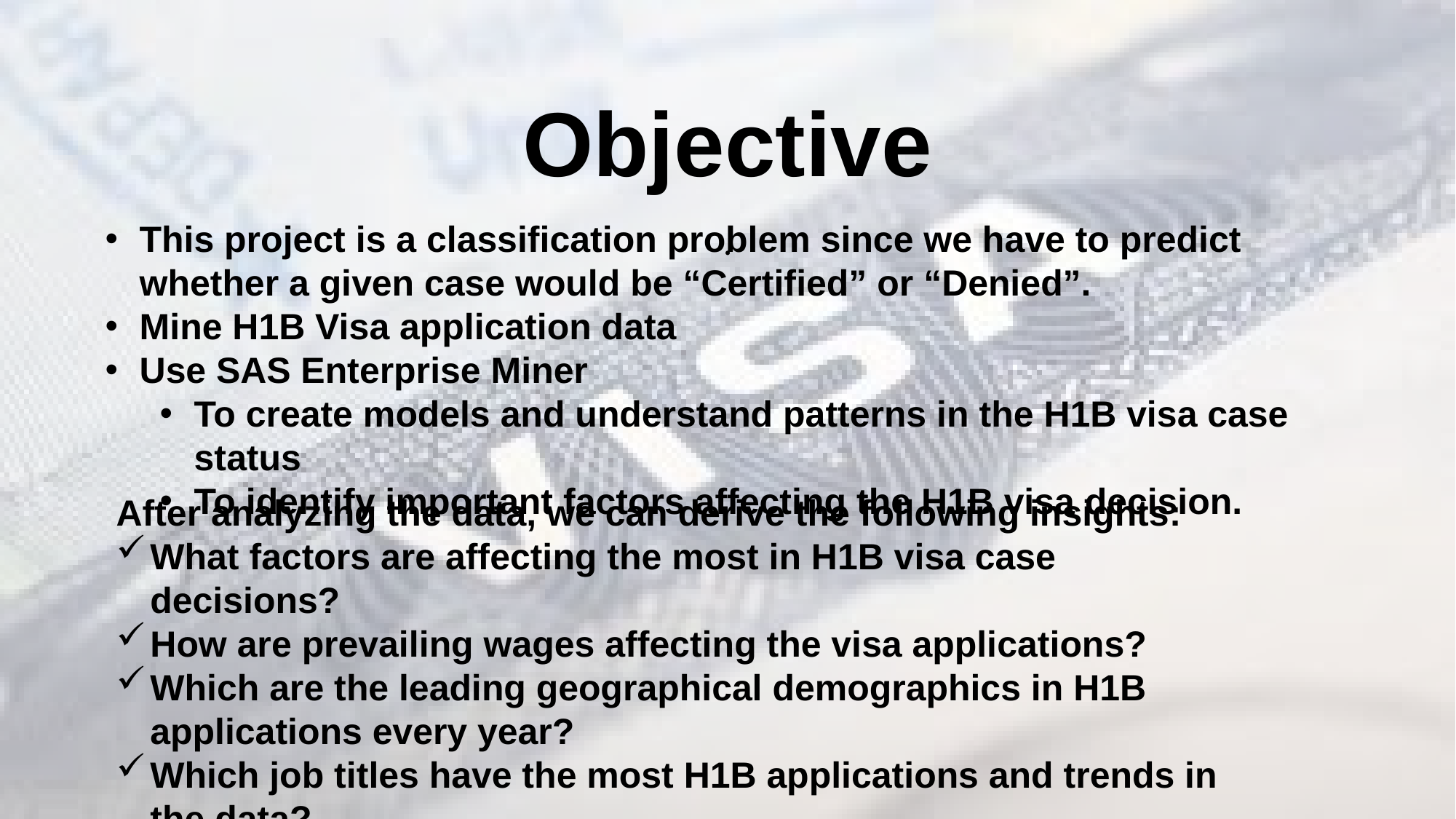

Objective
This project is a classification problem since we have to predict whether a given case would be “Certified” or “Denied”.
Mine H1B Visa application data
Use SAS Enterprise Miner
To create models and understand patterns in the H1B visa case status
To identify important factors affecting the H1B visa decision.

.
After analyzing the data, we can derive the following insights:
What factors are affecting the most in H1B visa case decisions?
How are prevailing wages affecting the visa applications?
Which are the leading geographical demographics in H1B applications every year?
Which job titles have the most H1B applications and trends in the data?